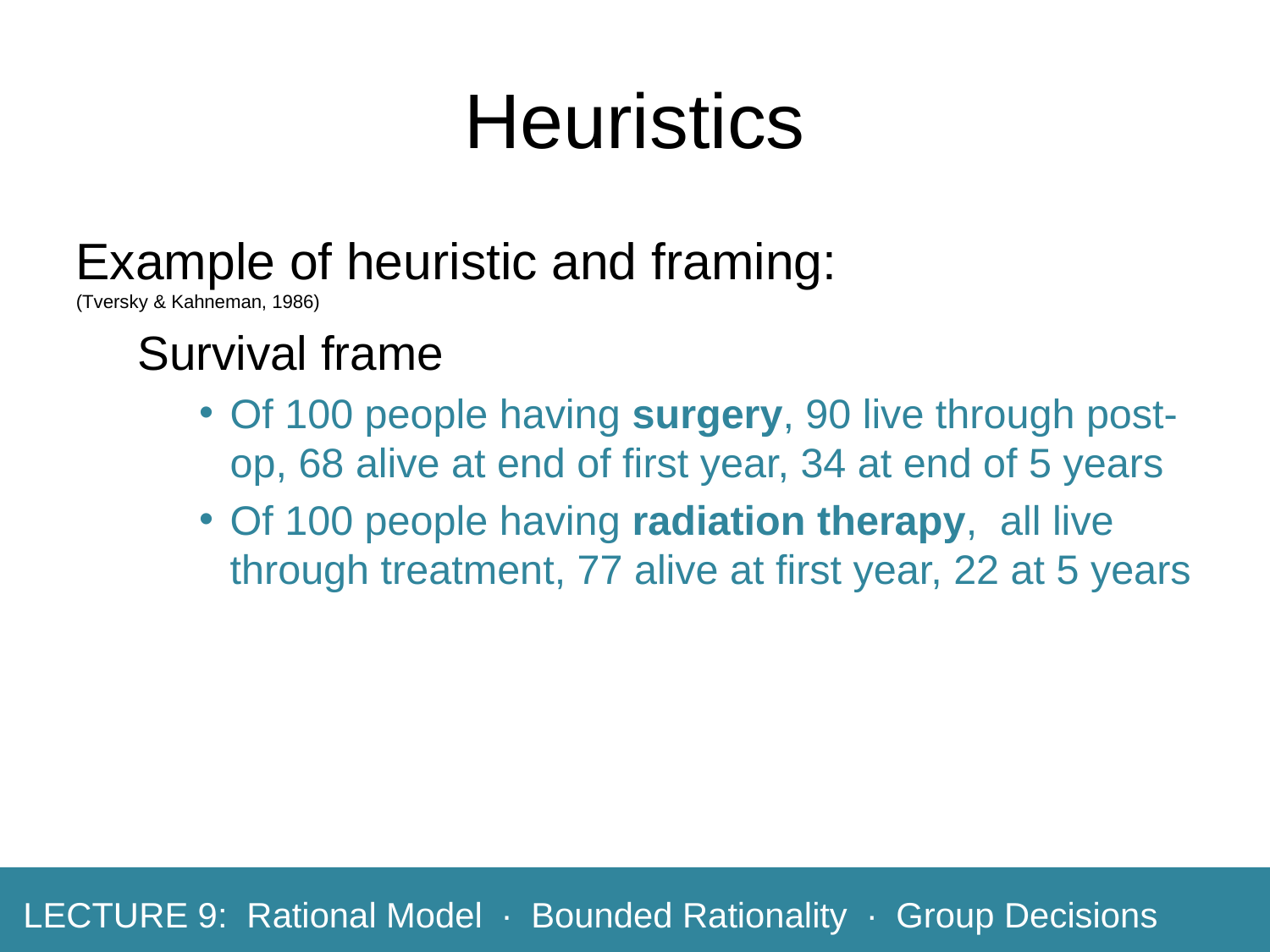

Heuristics
Example of heuristic and framing:
(Tversky & Kahneman, 1986)
Survival frame
Of 100 people having surgery, 90 live through post-op, 68 alive at end of first year, 34 at end of 5 years
Of 100 people having radiation therapy,  all live through treatment, 77 alive at first year, 22 at 5 years

LECTURE 9:  Rational Model  ∙  Bounded Rationality  ∙  Group Decisions